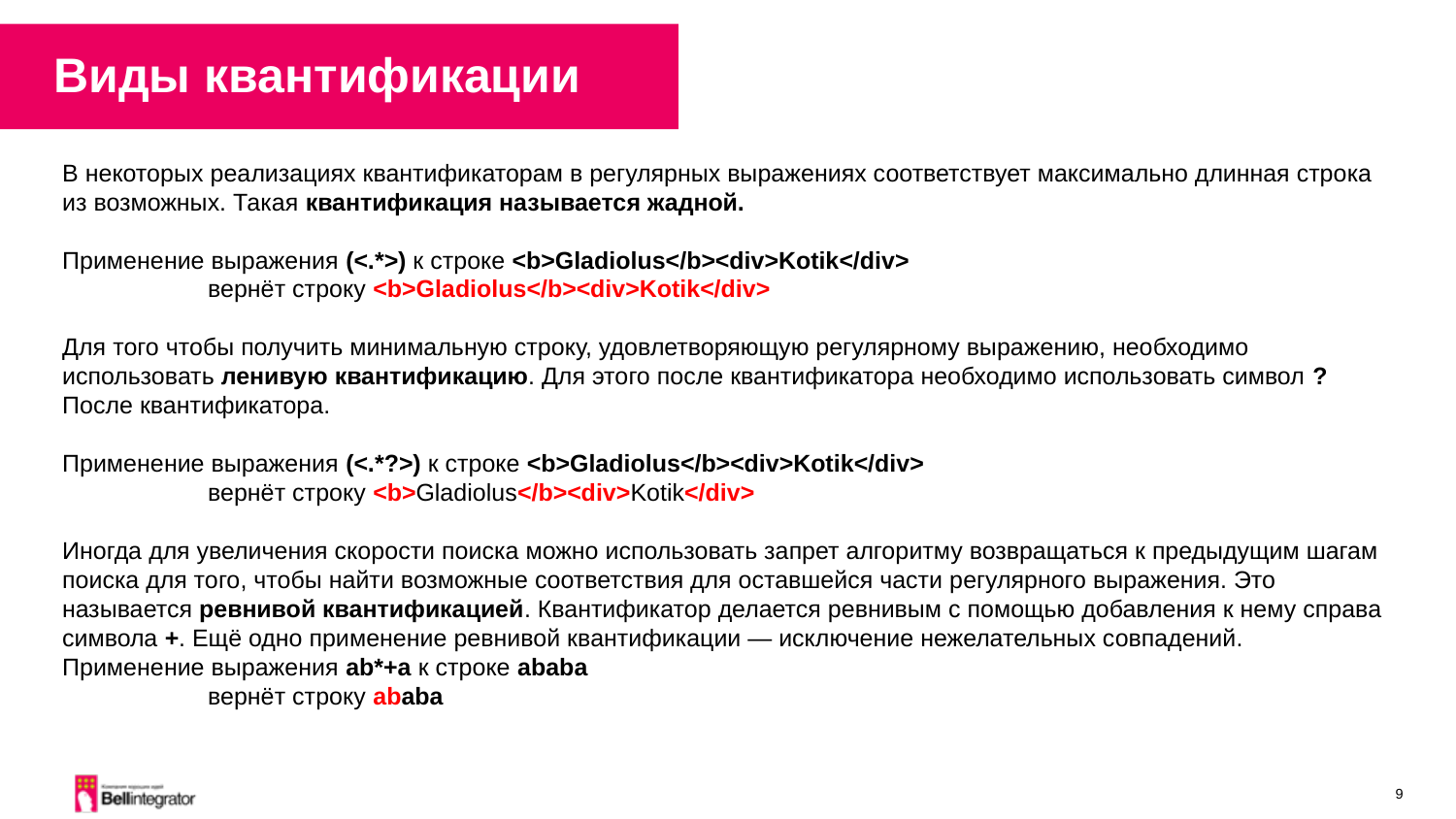

Виды квантификации

В некоторых реализациях квантификаторам в регулярных выражениях соответствует максимально длинная строка из возможных. Такая квантификация называется жадной.

Применение выражения (<.*>) к строке <b>Gladiolus</b><div>Kotik</div>
	вернёт строку <b>Gladiolus</b><div>Kotik</div>

Для того чтобы получить минимальную строку, удовлетворяющую регулярному выражению, необходимо использовать ленивую квантификацию. Для этого после квантификатора необходимо использовать символ ? После квантификатора.

Применение выражения (<.*?>) к строке <b>Gladiolus</b><div>Kotik</div>
	вернёт строку <b>Gladiolus</b><div>Kotik</div>

Иногда для увеличения скорости поиска можно использовать запрет алгоритму возвращаться к предыдущим шагам поиска для того, чтобы найти возможные соответствия для оставшейся части регулярного выражения. Это называется ревнивой квантификацией. Квантификатор делается ревнивым с помощью добавления к нему справа символа +. Ещё одно применение ревнивой квантификации — исключение нежелательных совпадений.
Применение выражения ab*+a к строке ababa
	вернёт строку ababa
9